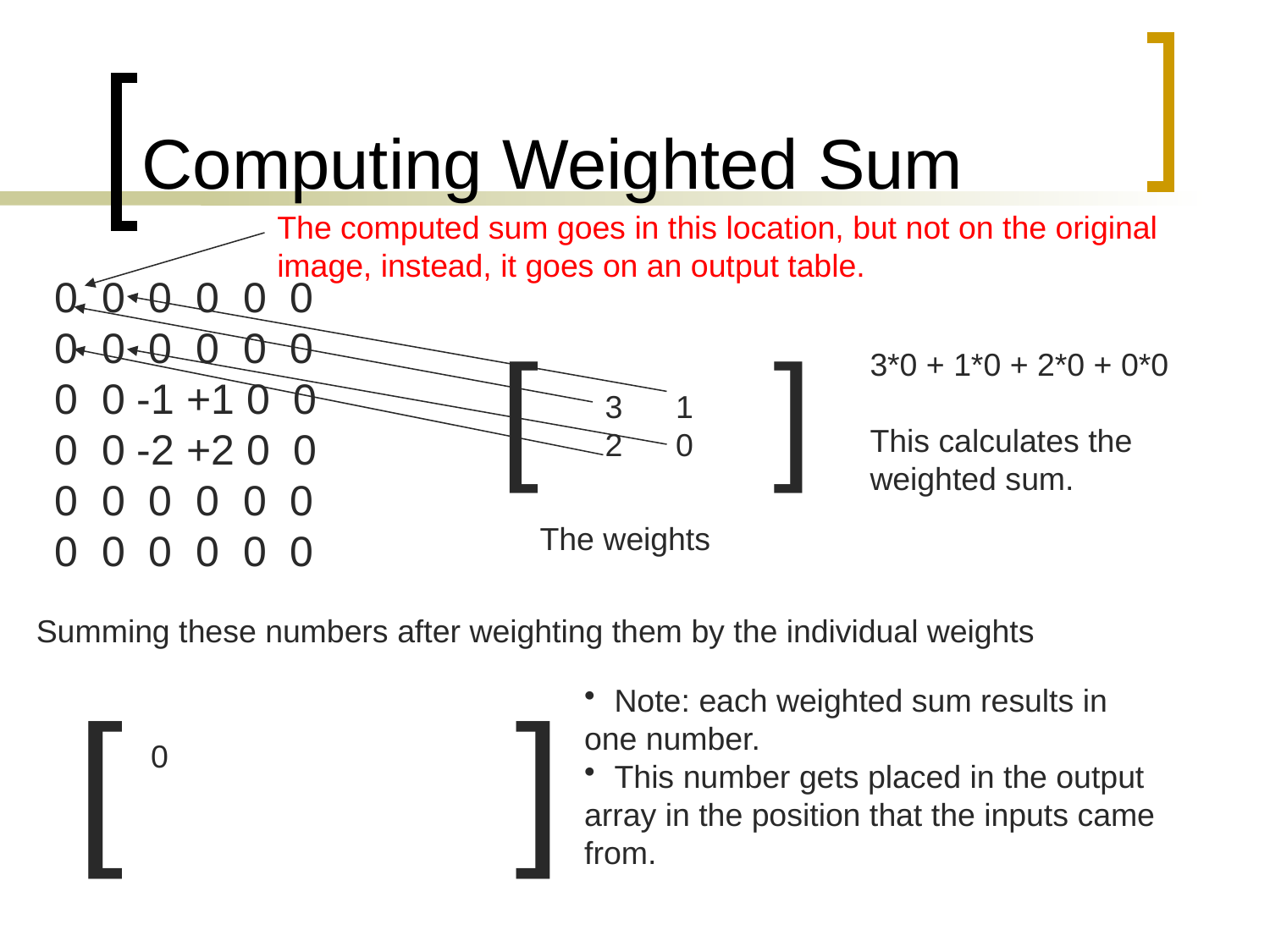

# Computing Weighted Sum
The computed sum goes in this location, but not on the original image, instead, it goes on an output table.

0  0  0  0  0  0
0  0  0  0  0  0
0  0 -1 +1 0  0
0  0 -2 +2 0  0
0  0  0  0  0  0
0  0  0  0  0  0

[      ]
3*0 + 1*0 + 2*0 + 0*0

This calculates the
weighted sum.

3      1
2      0
The weights
Summing these numbers after weighting them by the individual weights
[          ]
Note: each weighted sum results in
one number.
This number gets placed in the output
array in the position that the inputs came
from.
0